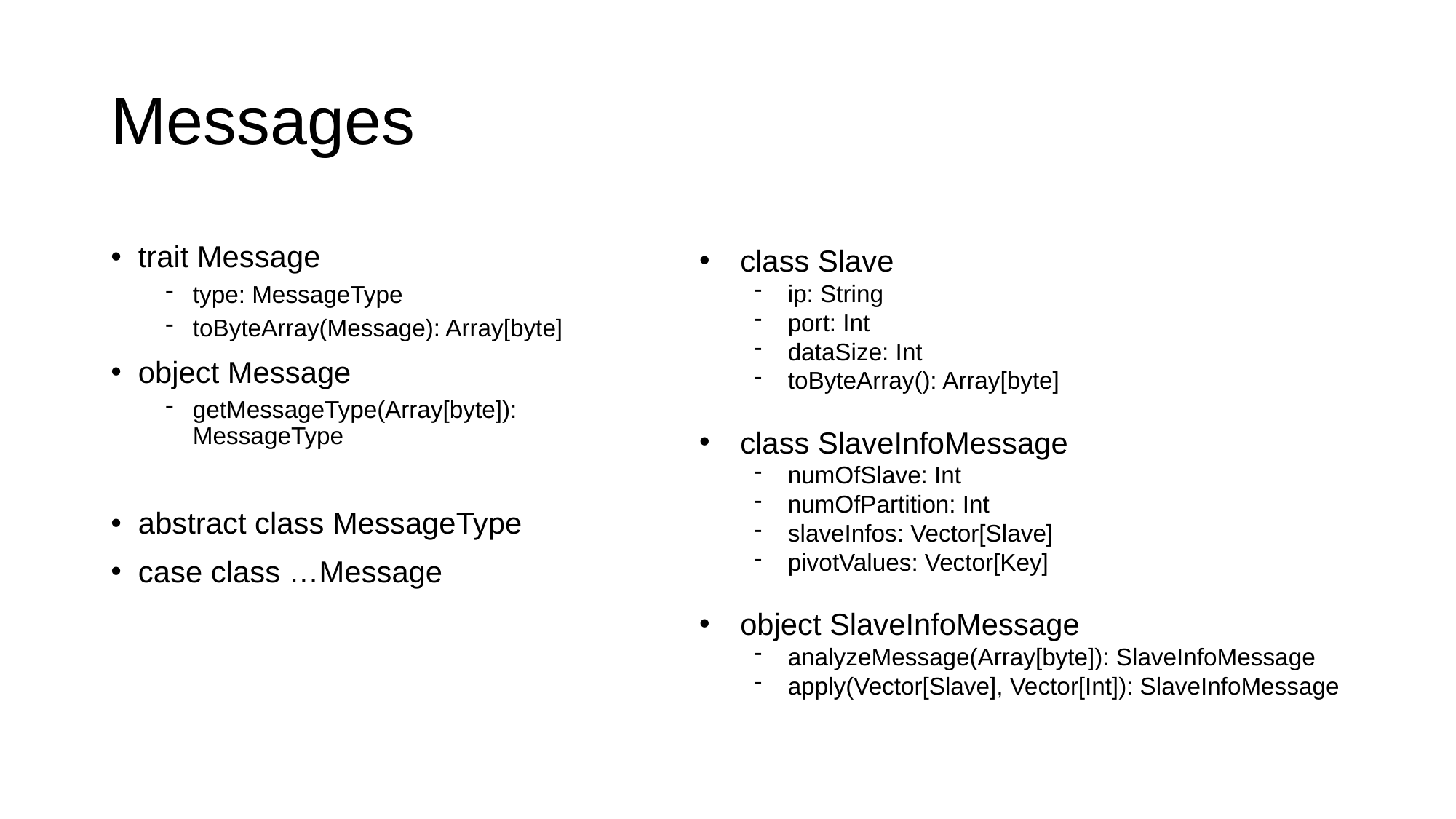

# Messages
trait Message
type: MessageType
toByteArray(Message): Array[byte]
object Message
getMessageType(Array[byte]): MessageType

class Slave
ip: String
port: Int
dataSize: Int
toByteArray(): Array[byte]

class SlaveInfoMessage
numOfSlave: Int
numOfPartition: Int
slaveInfos: Vector[Slave]
pivotValues: Vector[Key]

object SlaveInfoMessage
analyzeMessage(Array[byte]): SlaveInfoMessage
apply(Vector[Slave], Vector[Int]): SlaveInfoMessage

abstract class MessageType
case class …Message